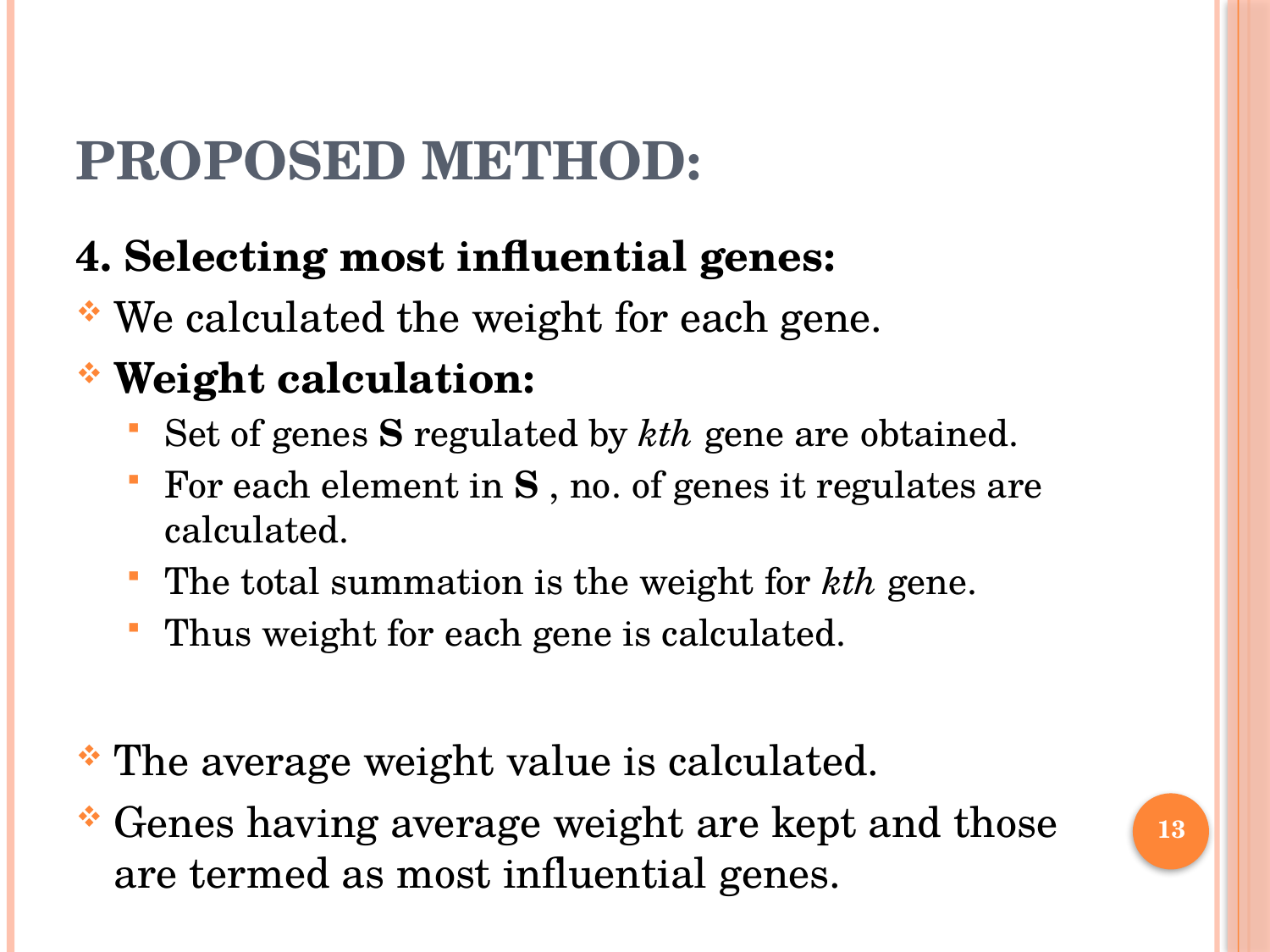

# Proposed method:
4. Selecting most influential genes:
We calculated the weight for each gene.
Weight calculation:
Set of genes S regulated by kth gene are obtained.
For each element in S , no. of genes it regulates are calculated.
The total summation is the weight for kth gene.
Thus weight for each gene is calculated.

The average weight value is calculated.
Genes having average weight are kept and those are termed as most influential genes.
13